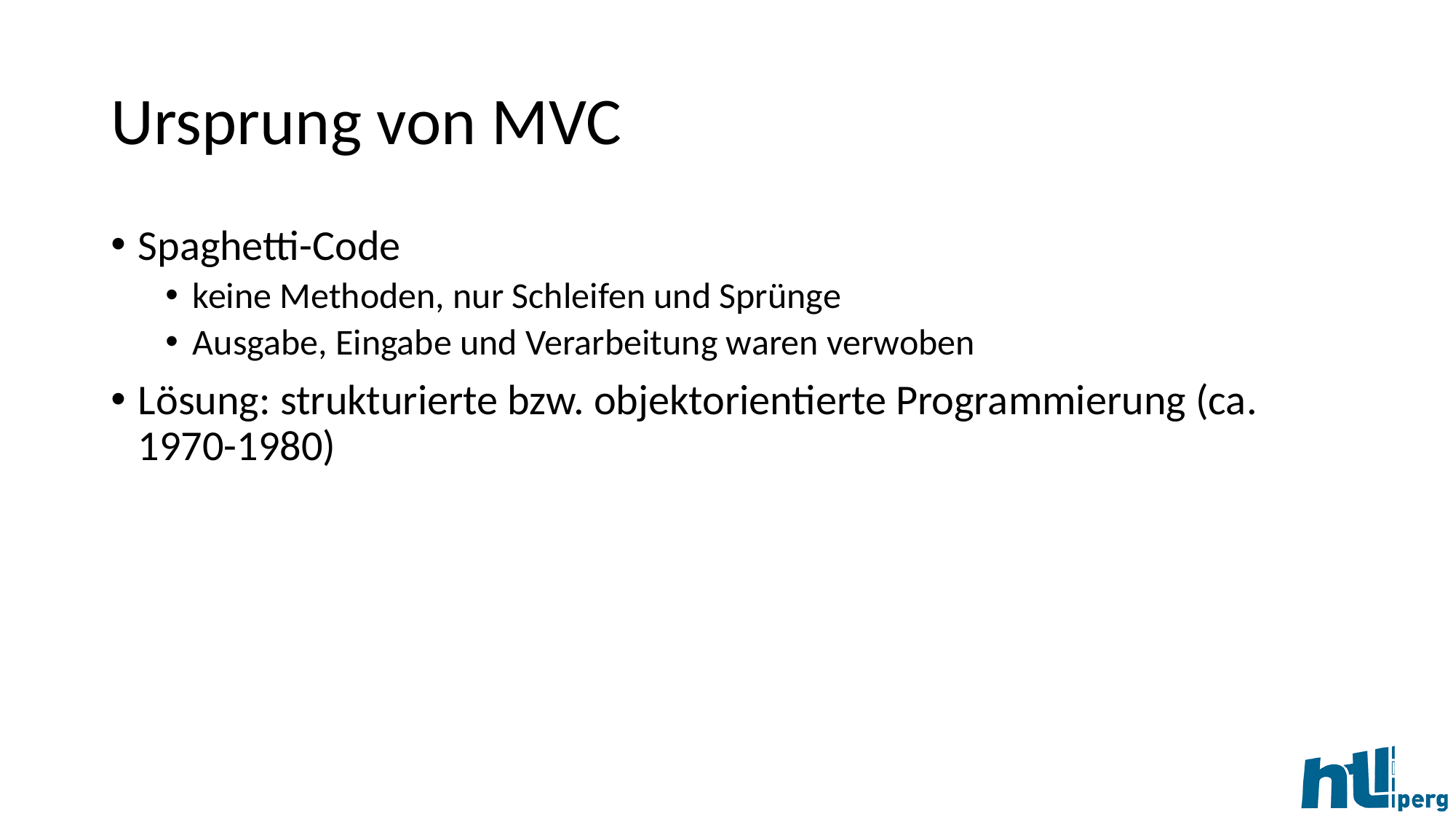

# Ursprung von MVC
Spaghetti-Code
keine Methoden, nur Schleifen und Sprünge
Ausgabe, Eingabe und Verarbeitung waren verwoben
Lösung: strukturierte bzw. objektorientierte Programmierung (ca. 1970-1980)